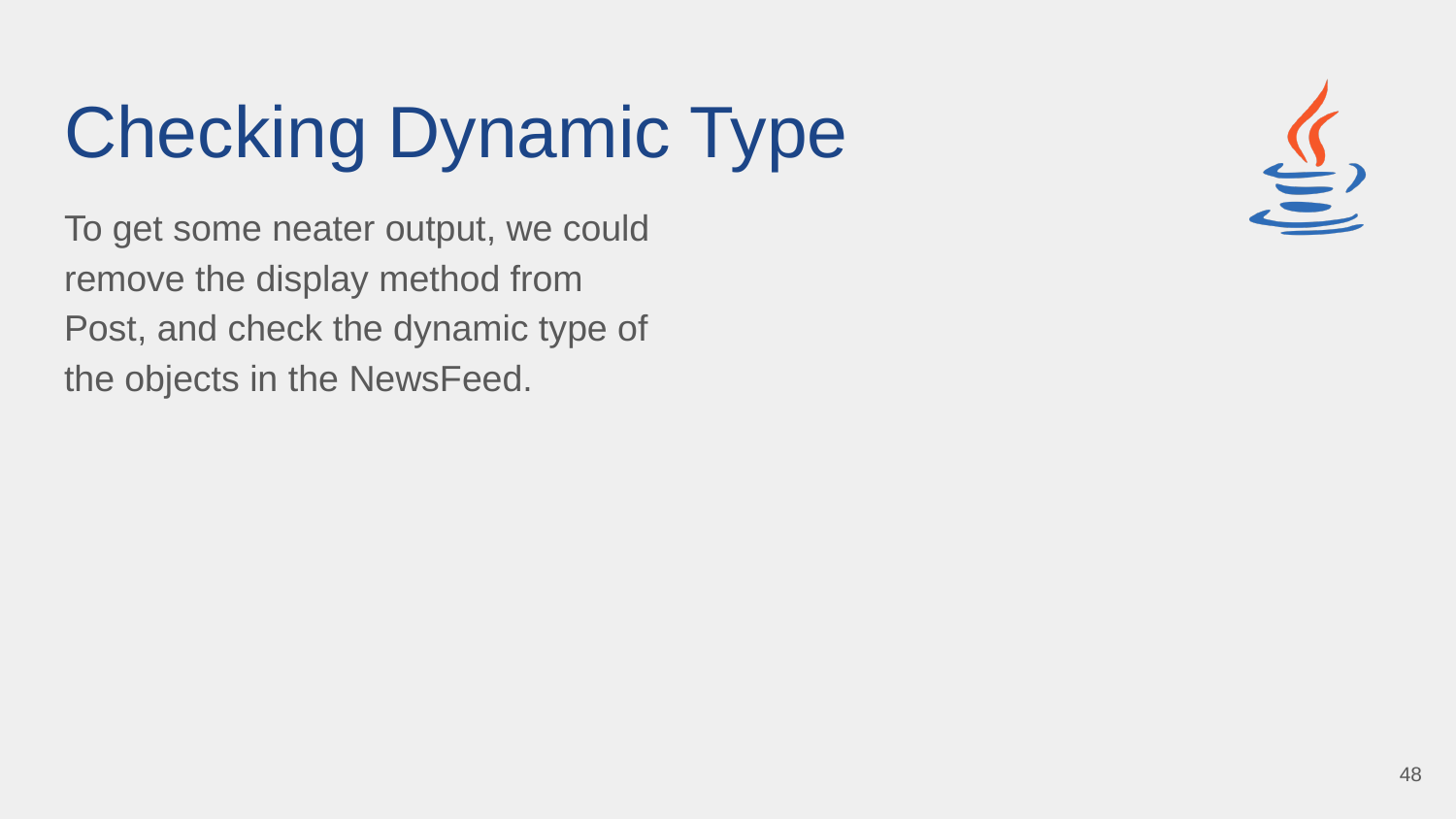

# Checking Dynamic Type
To get some neater output, we could remove the display method from Post, and check the dynamic type of the objects in the NewsFeed.

48